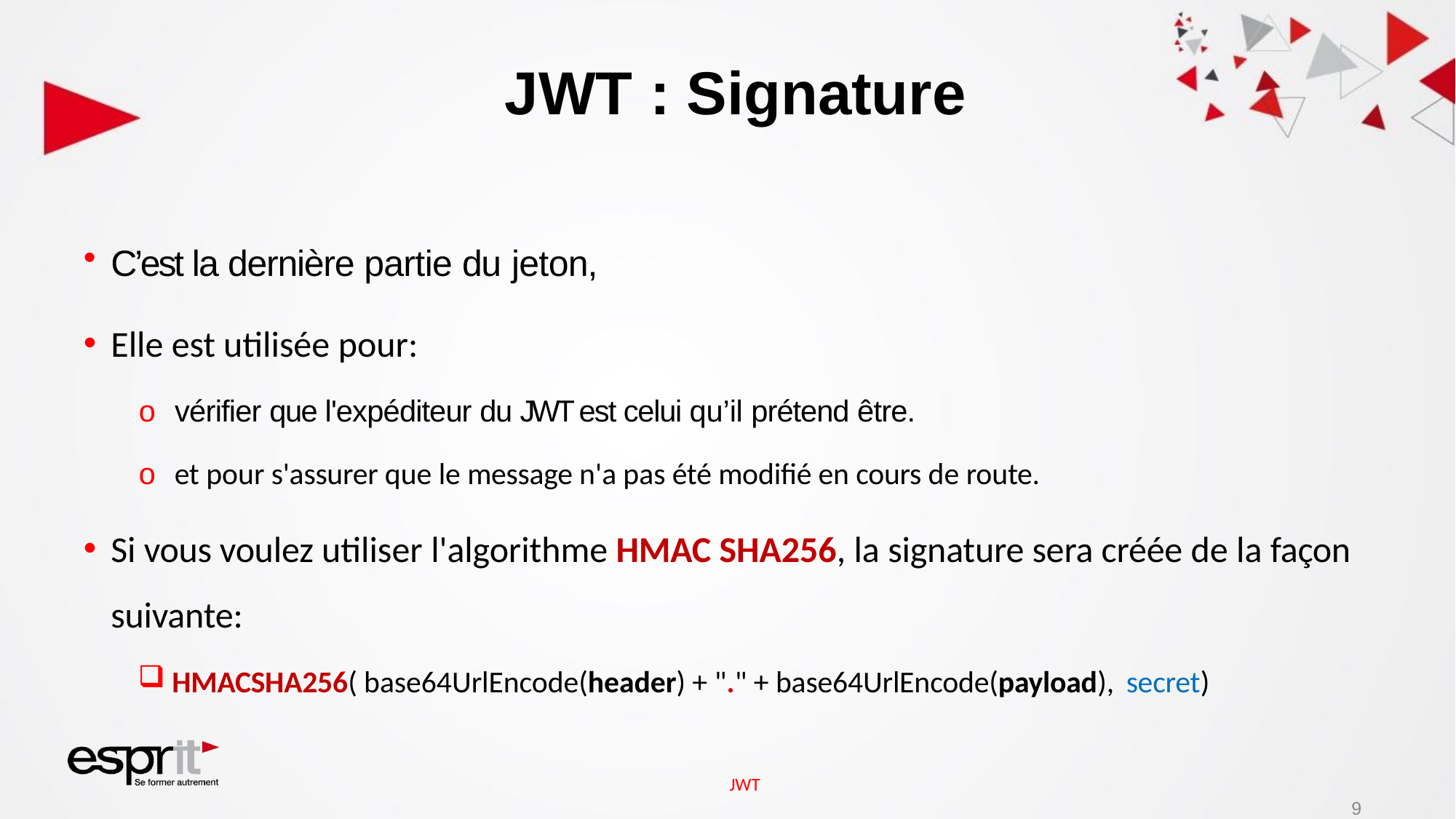

# JWT : Signature
C’est la dernière partie du jeton,
Elle est utilisée pour:
o vérifier que l'expéditeur du JWT est celui qu’il prétend être.
o et pour s'assurer que le message n'a pas été modifié en cours de route.
Si vous voulez utiliser l'algorithme HMAC SHA256, la signature sera créée de la façon  suivante:
HMACSHA256( base64UrlEncode(header) + "." + base64UrlEncode(payload), secret)

JWT
9